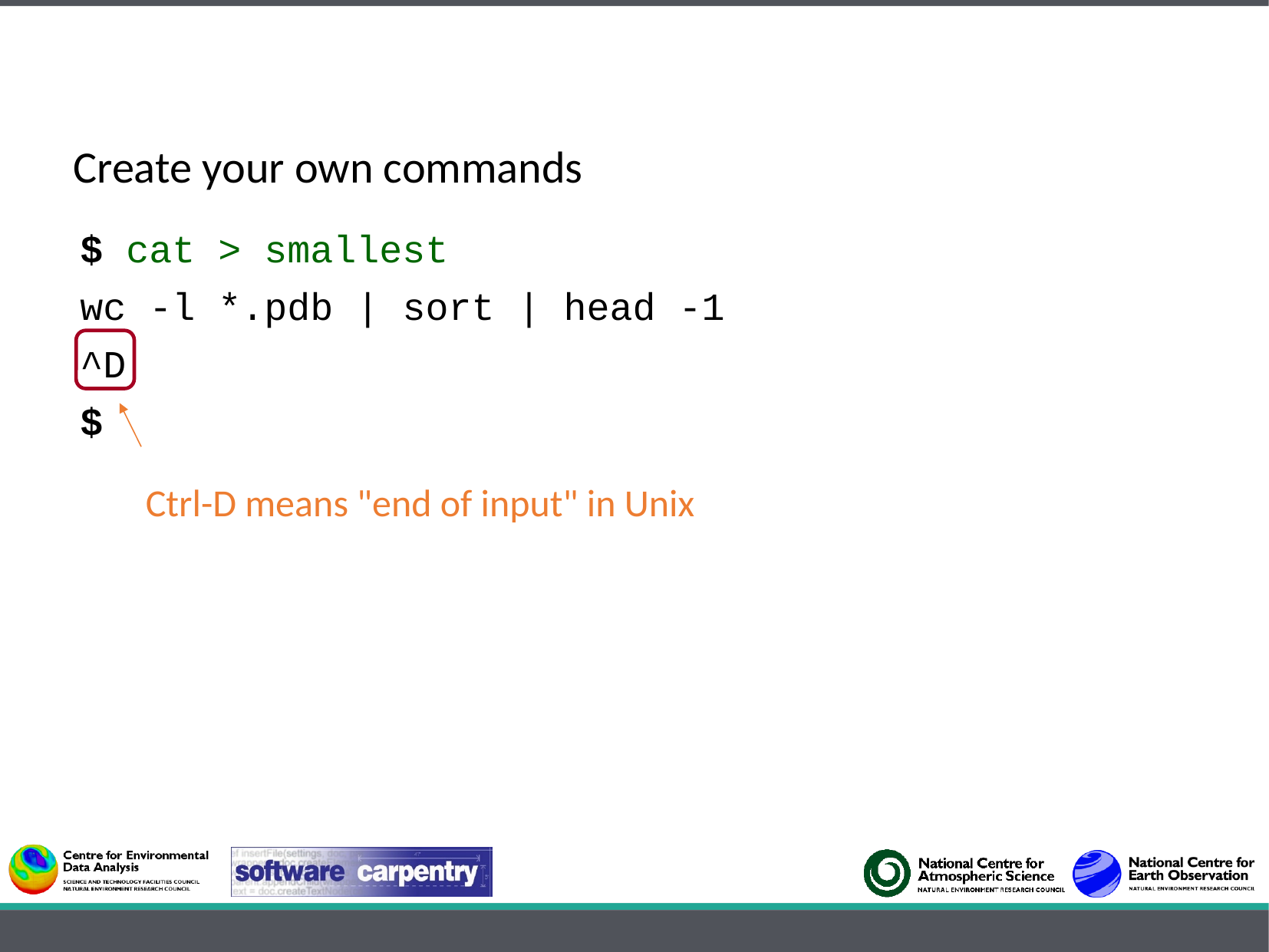

Create your own commands
$ cat > smallest
wc -l *.pdb | sort | head -1
^D
$

Ctrl-D means "end of input" in Unix